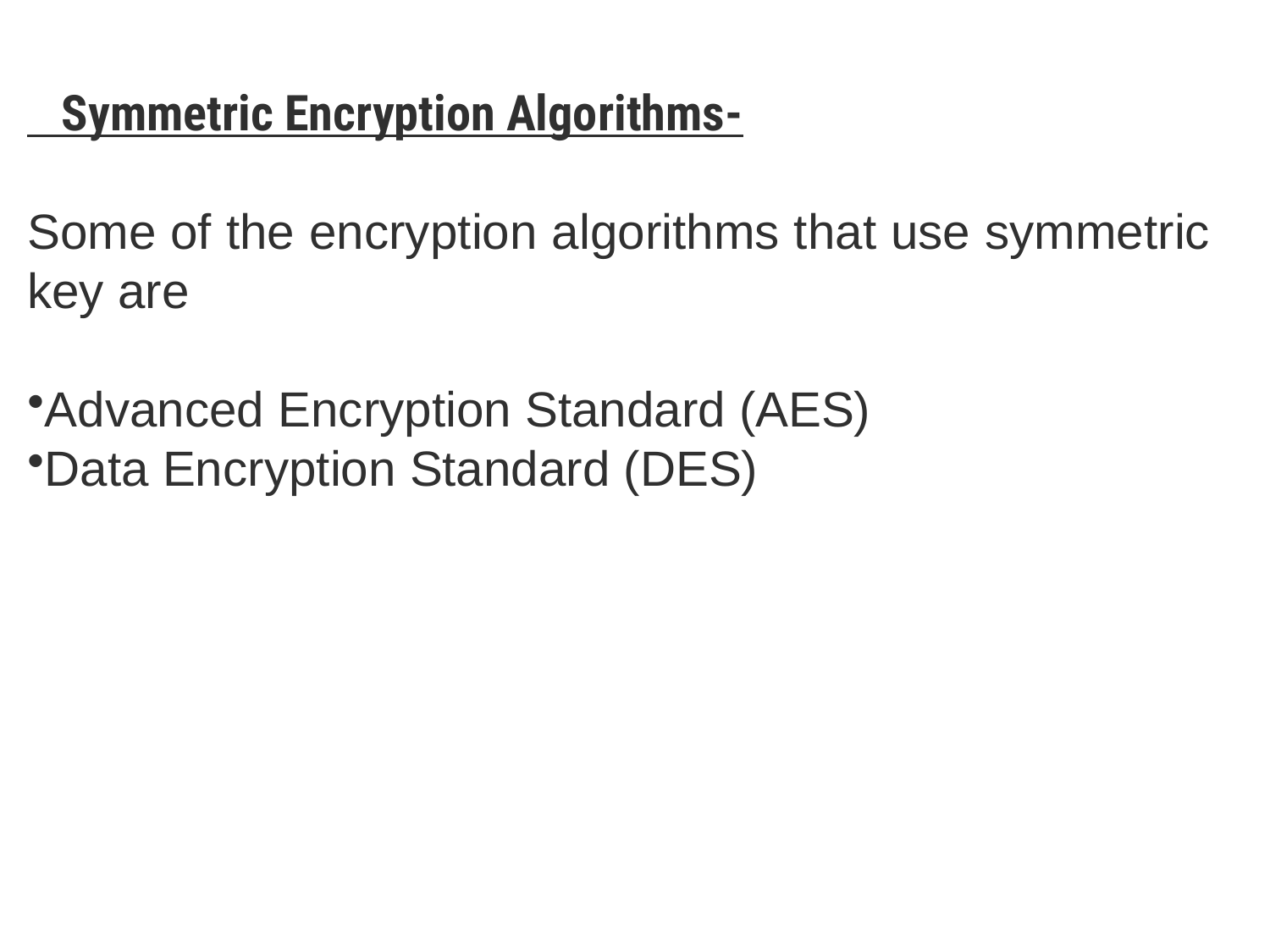

Symmetric Encryption Algorithms-

Some of the encryption algorithms that use symmetric key are

Advanced Encryption Standard (AES)
Data Encryption Standard (DES)